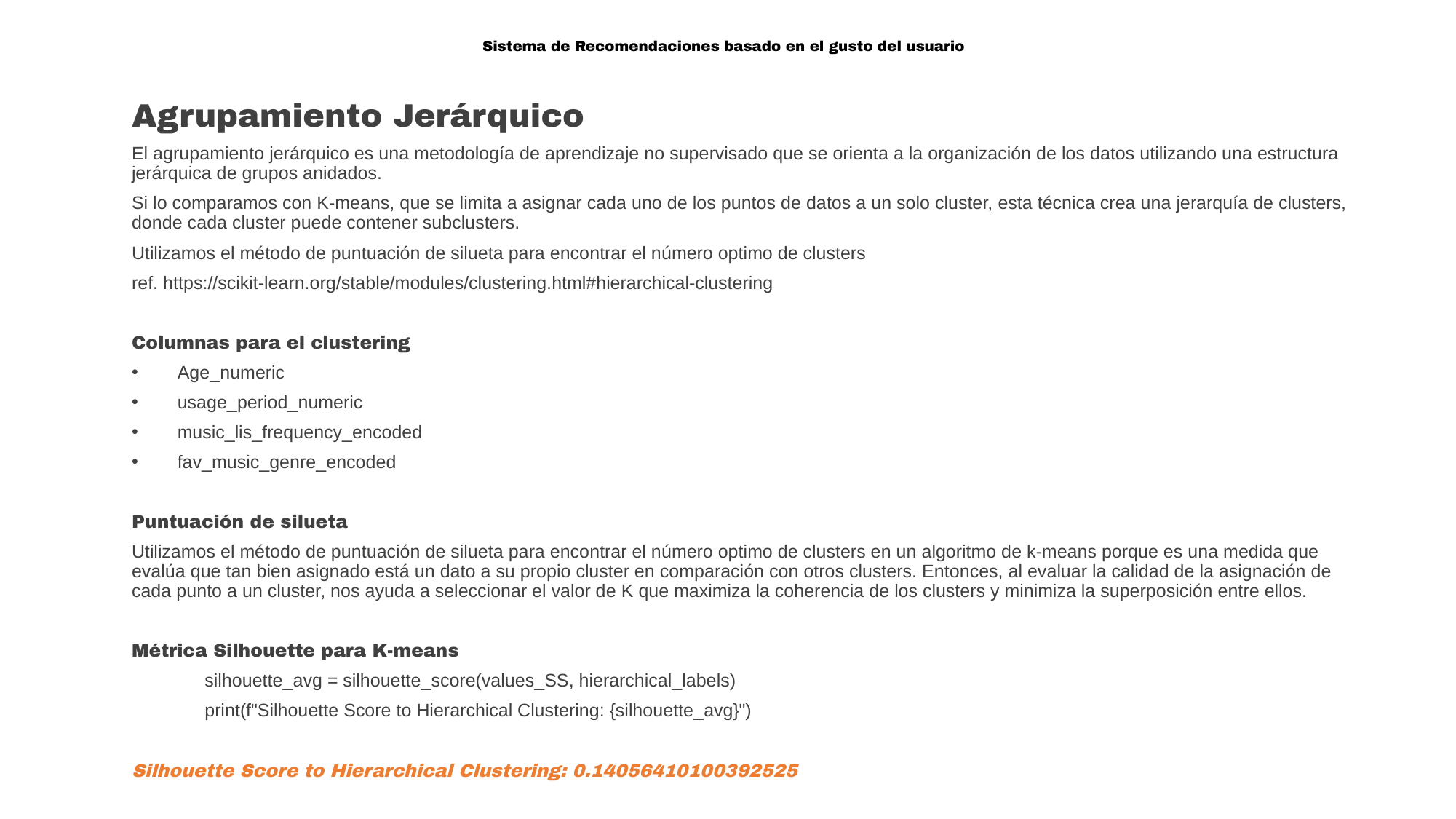

# Sistema de Recomendaciones basado en el gusto del usuario
Agrupamiento Jerárquico
El agrupamiento jerárquico es una metodología de aprendizaje no supervisado que se orienta a la organización de los datos utilizando una estructura jerárquica de grupos anidados.
Si lo comparamos con K-means, que se limita a asignar cada uno de los puntos de datos a un solo cluster, esta técnica crea una jerarquía de clusters, donde cada cluster puede contener subclusters.
Utilizamos el método de puntuación de silueta para encontrar el número optimo de clusters
ref. https://scikit-learn.org/stable/modules/clustering.html#hierarchical-clustering

Columnas para el clustering
Age_numeric
usage_period_numeric
music_lis_frequency_encoded
fav_music_genre_encoded

Puntuación de silueta
Utilizamos el método de puntuación de silueta para encontrar el número optimo de clusters en un algoritmo de k-means porque es una medida que evalúa que tan bien asignado está un dato a su propio cluster en comparación con otros clusters. Entonces, al evaluar la calidad de la asignación de cada punto a un cluster, nos ayuda a seleccionar el valor de K que maximiza la coherencia de los clusters y minimiza la superposición entre ellos.

Métrica Silhouette para K-means
	silhouette_avg = silhouette_score(values_SS, hierarchical_labels)
	print(f"Silhouette Score to Hierarchical Clustering: {silhouette_avg}")

Silhouette Score to Hierarchical Clustering: 0.14056410100392525